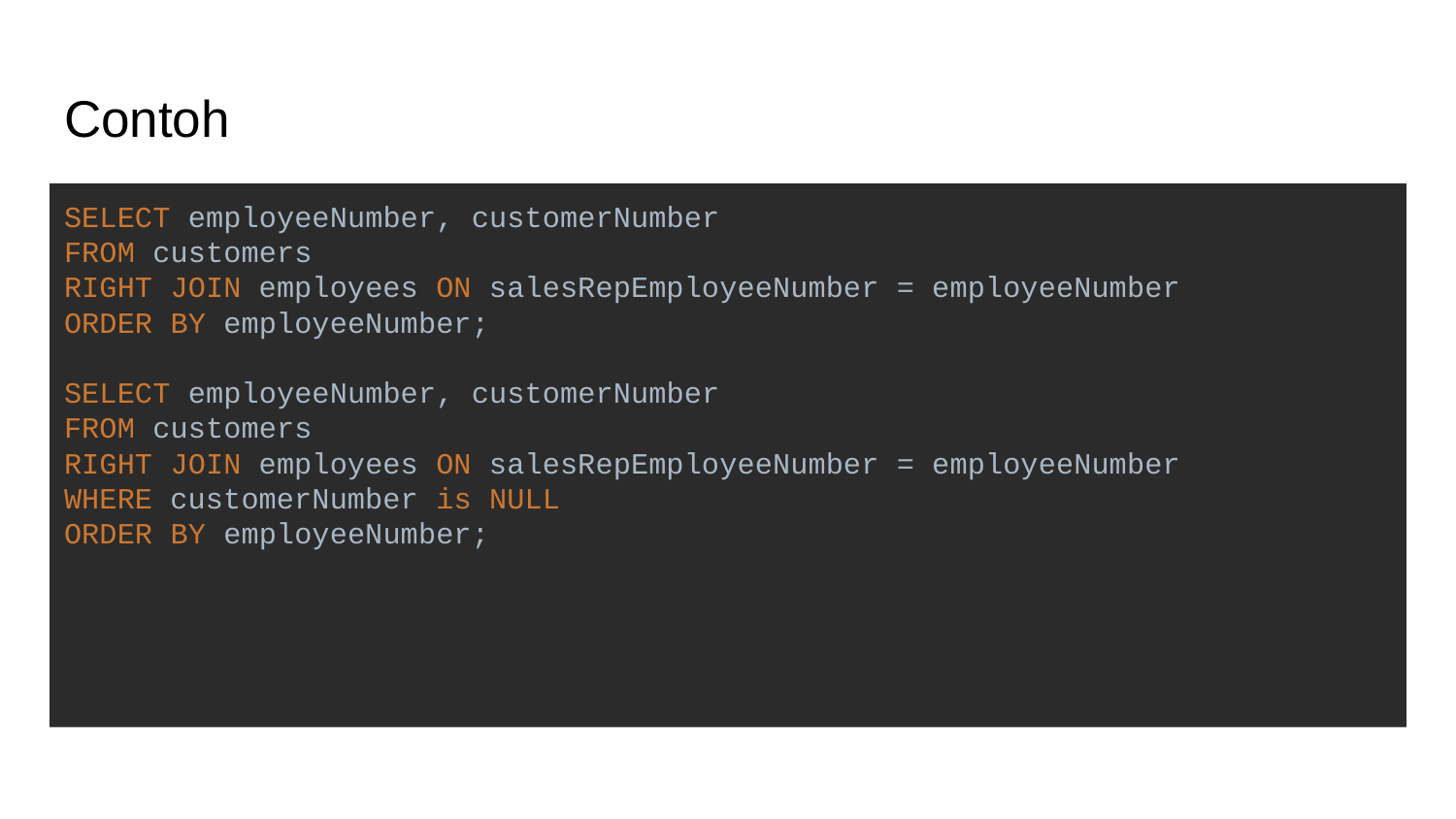

# Contoh
SELECT employeeNumber, customerNumber
FROM customers
RIGHT JOIN employees ON salesRepEmployeeNumber = employeeNumber
ORDER BY employeeNumber;

SELECT employeeNumber, customerNumber
FROM customers
RIGHT JOIN employees ON salesRepEmployeeNumber = employeeNumber
WHERE customerNumber is NULL
ORDER BY employeeNumber;